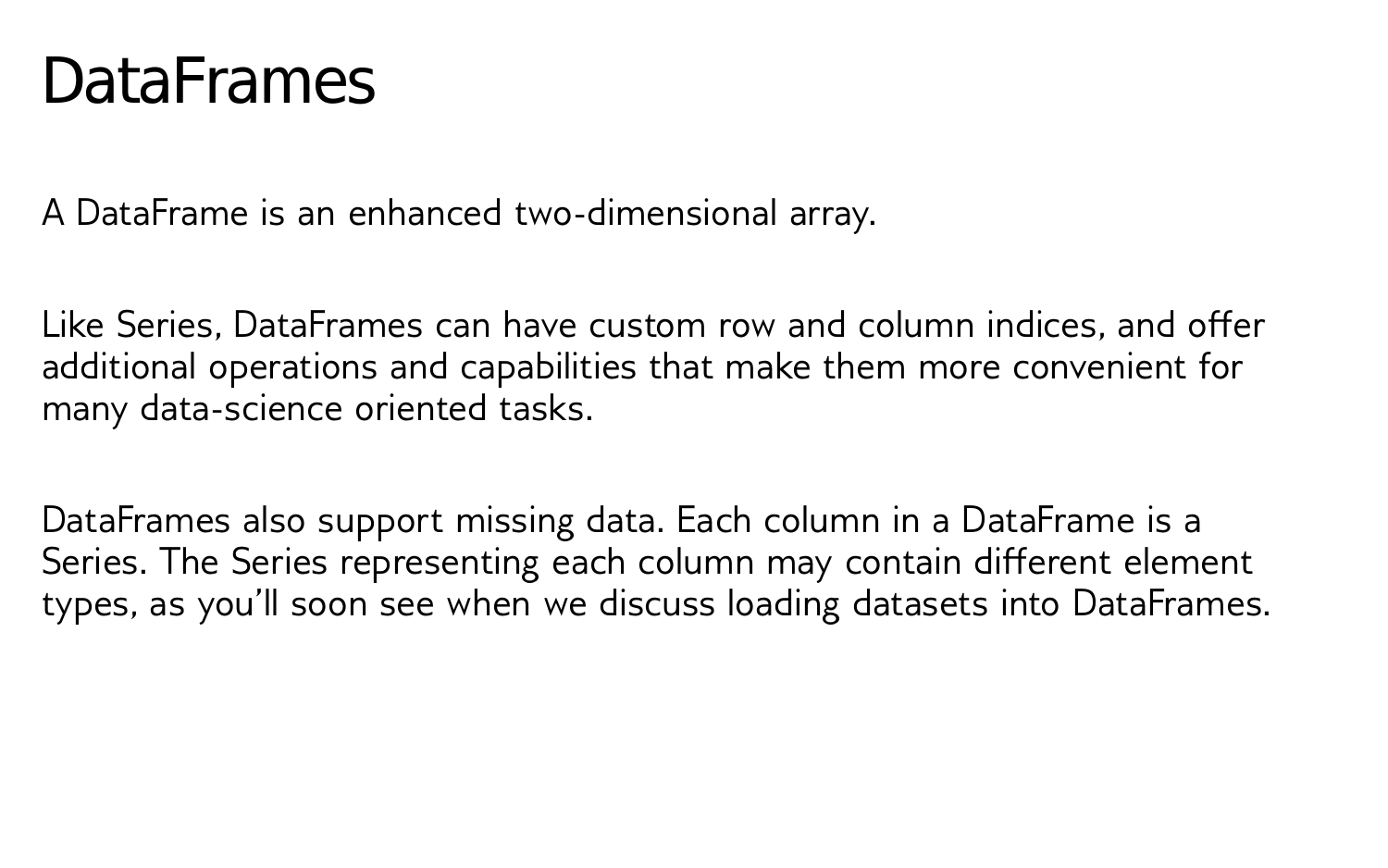

# DataFrames

A DataFrame is an enhanced two-dimensional array.

Like Series, DataFrames can have custom row and column indices, and offer additional operations and capabilities that make them more convenient for many data-science oriented tasks.

DataFrames also support missing data. Each column in a DataFrame is a Series. The Series representing each column may contain different element types, as you’ll soon see when we discuss loading datasets into DataFrames.